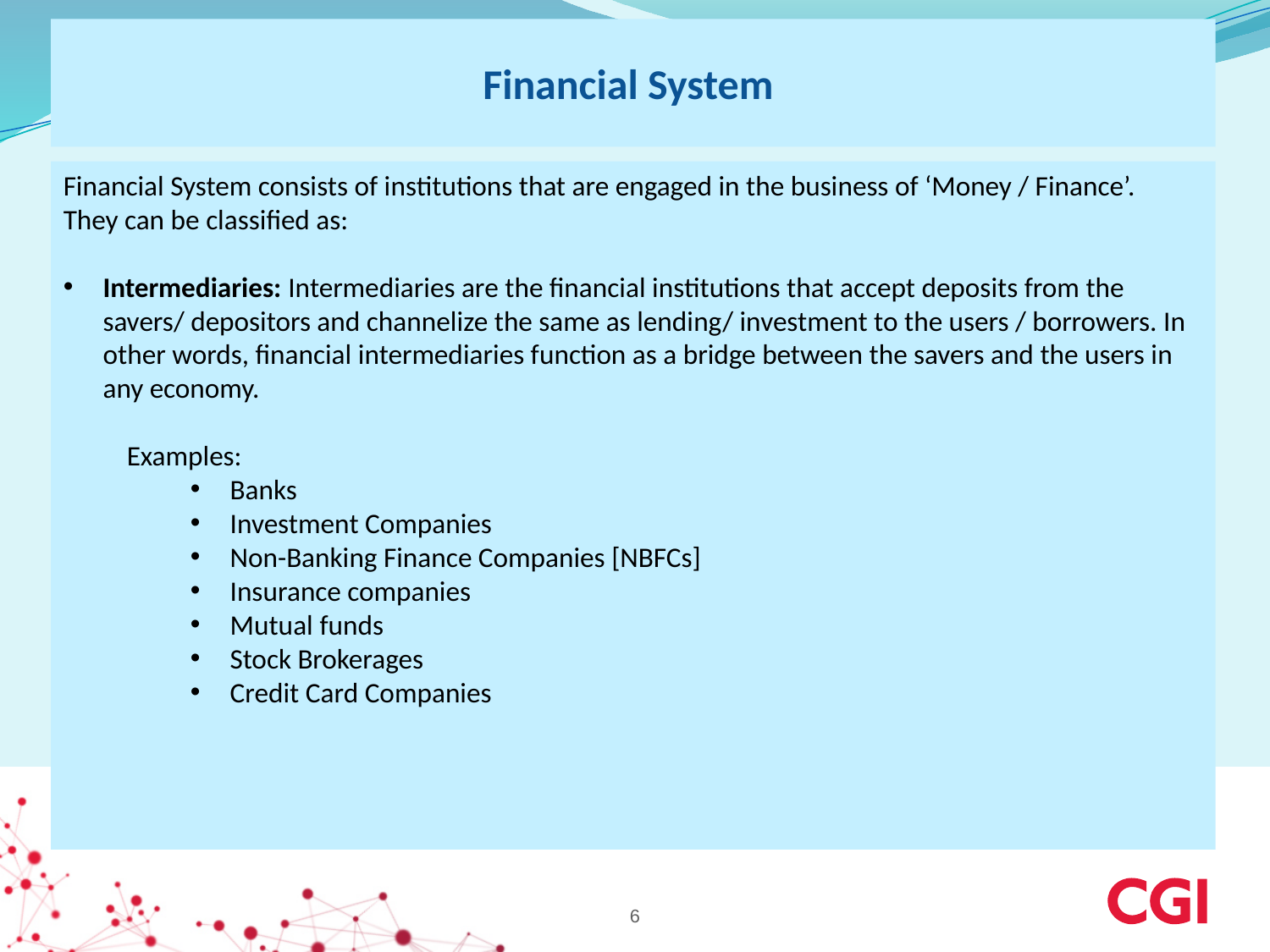

# Financial System
Financial System consists of institutions that are engaged in the business of ‘Money / Finance’.  They can be classified as:

Intermediaries: Intermediaries are the financial institutions that accept deposits from the savers/ depositors and channelize the same as lending/ investment to the users / borrowers. In other words, financial intermediaries function as a bridge between the savers and the users in any economy.

Examples:
Banks
Investment Companies
Non-Banking Finance Companies [NBFCs]
Insurance companies
Mutual funds
Stock Brokerages
Credit Card Companies

6